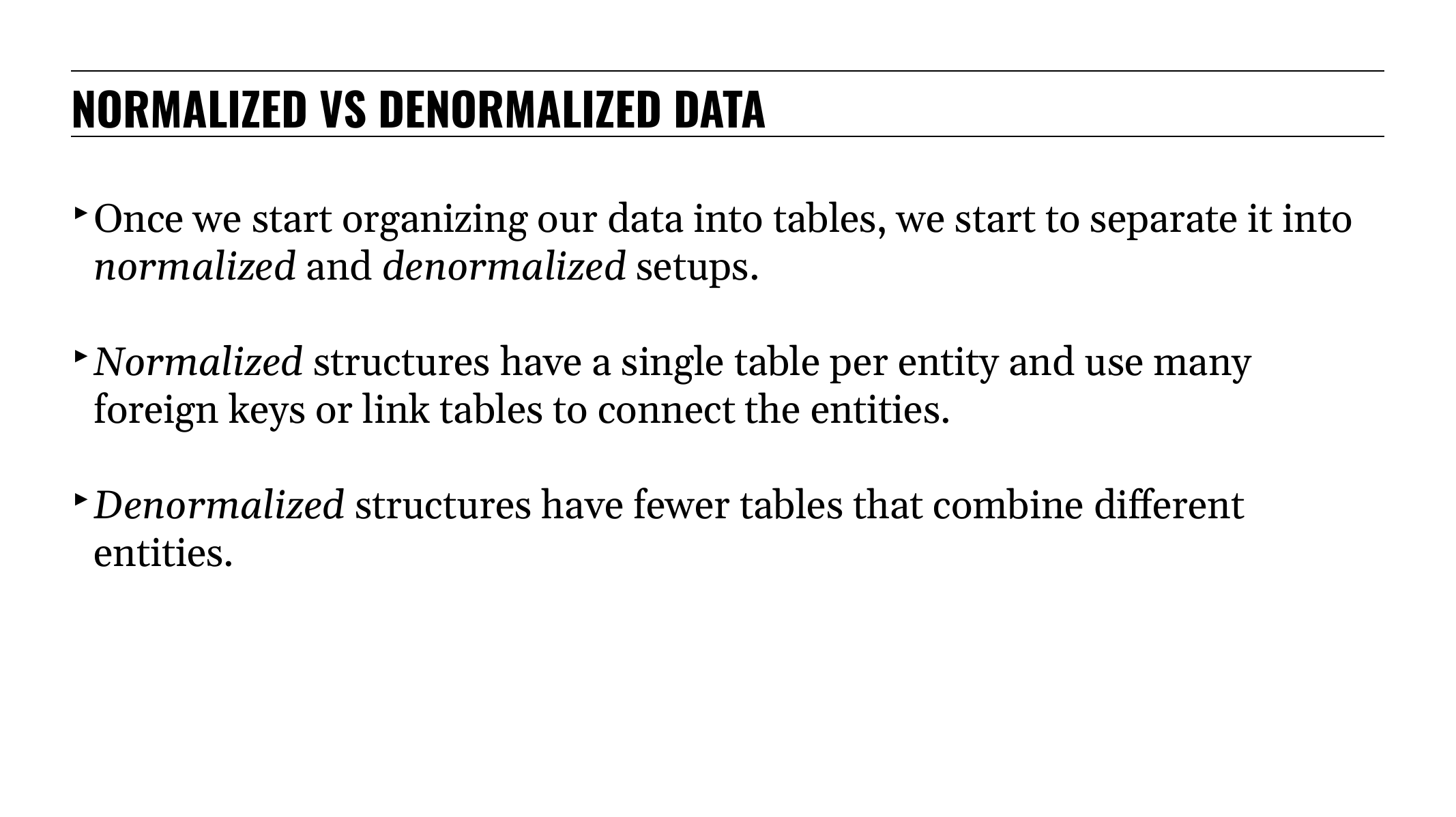

NORMALIZED VS DENORMALIZED DATA

Once we start organizing our data into tables, we start to separate it into normalized and denormalized setups.

Normalized structures have a single table per entity and use many foreign keys or link tables to connect the entities.

Denormalized structures have fewer tables that combine different entities.